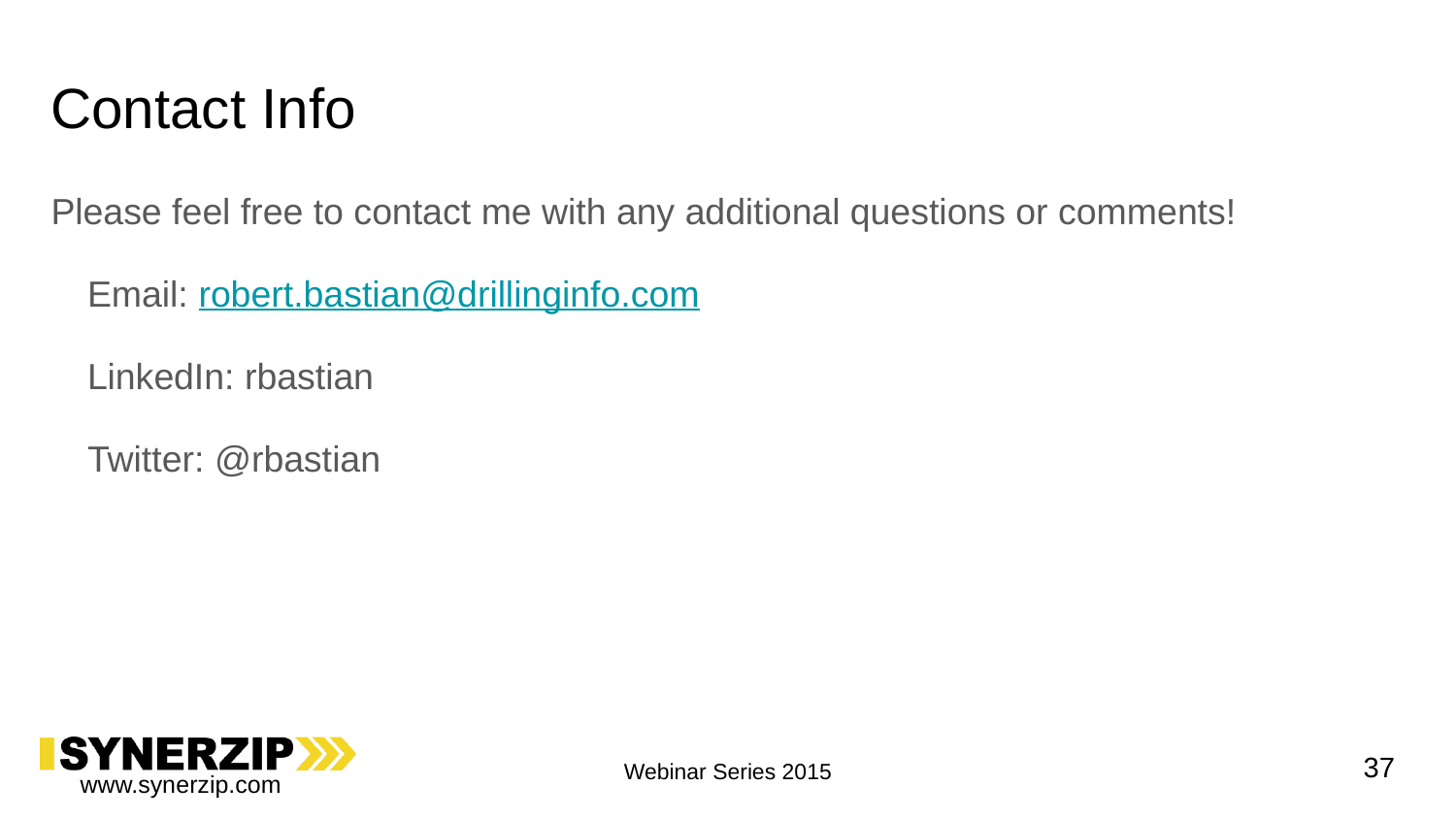

# Contact Info
Please feel free to contact me with any additional questions or comments!
Email: robert.bastian@drillinginfo.com
LinkedIn: rbastian
Twitter: @rbastian

37